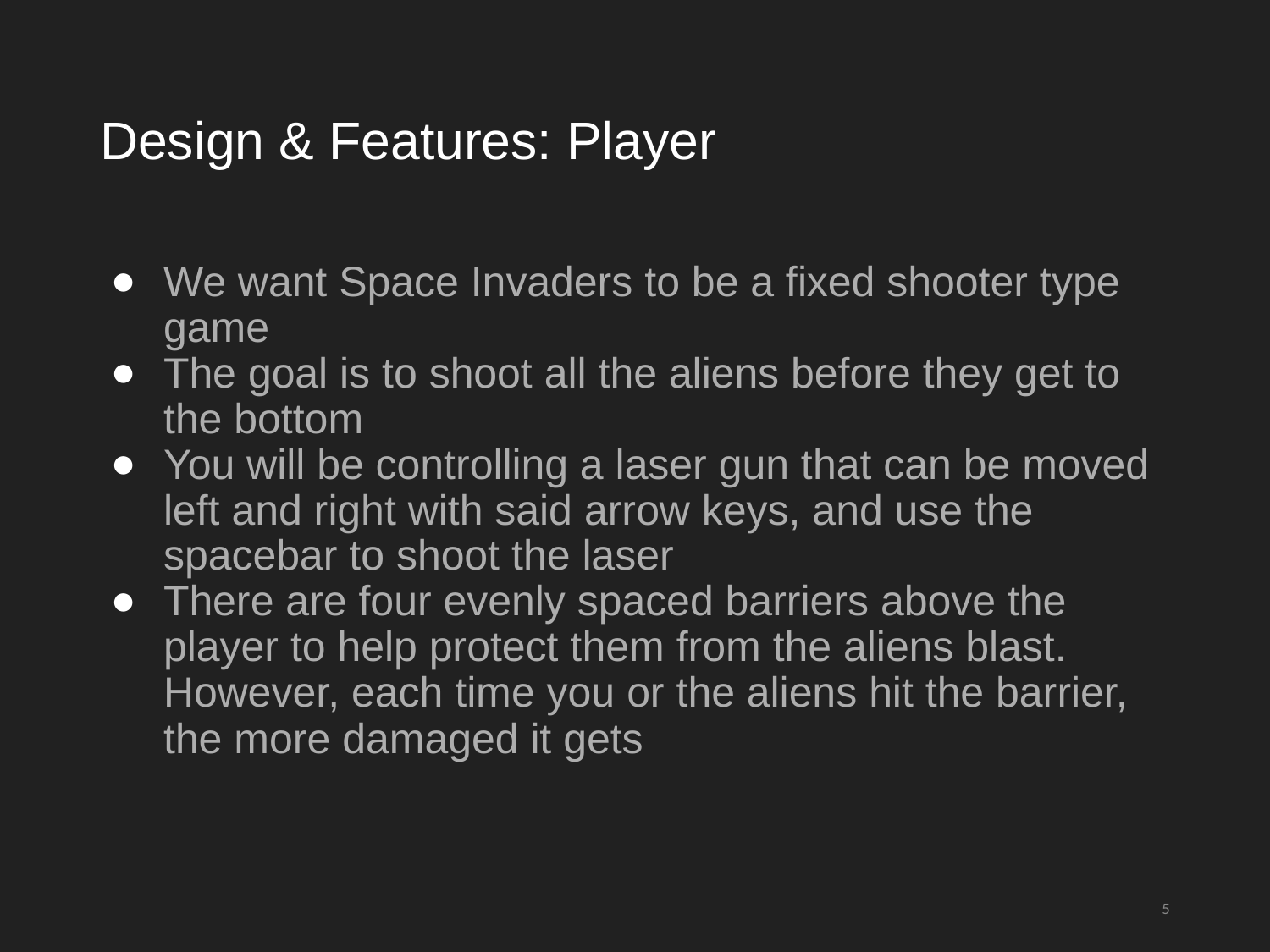

# Design & Features: Player
We want Space Invaders to be a fixed shooter type game
The goal is to shoot all the aliens before they get to the bottom
You will be controlling a laser gun that can be moved left and right with said arrow keys, and use the spacebar to shoot the laser
There are four evenly spaced barriers above the player to help protect them from the aliens blast. However, each time you or the aliens hit the barrier, the more damaged it gets
5